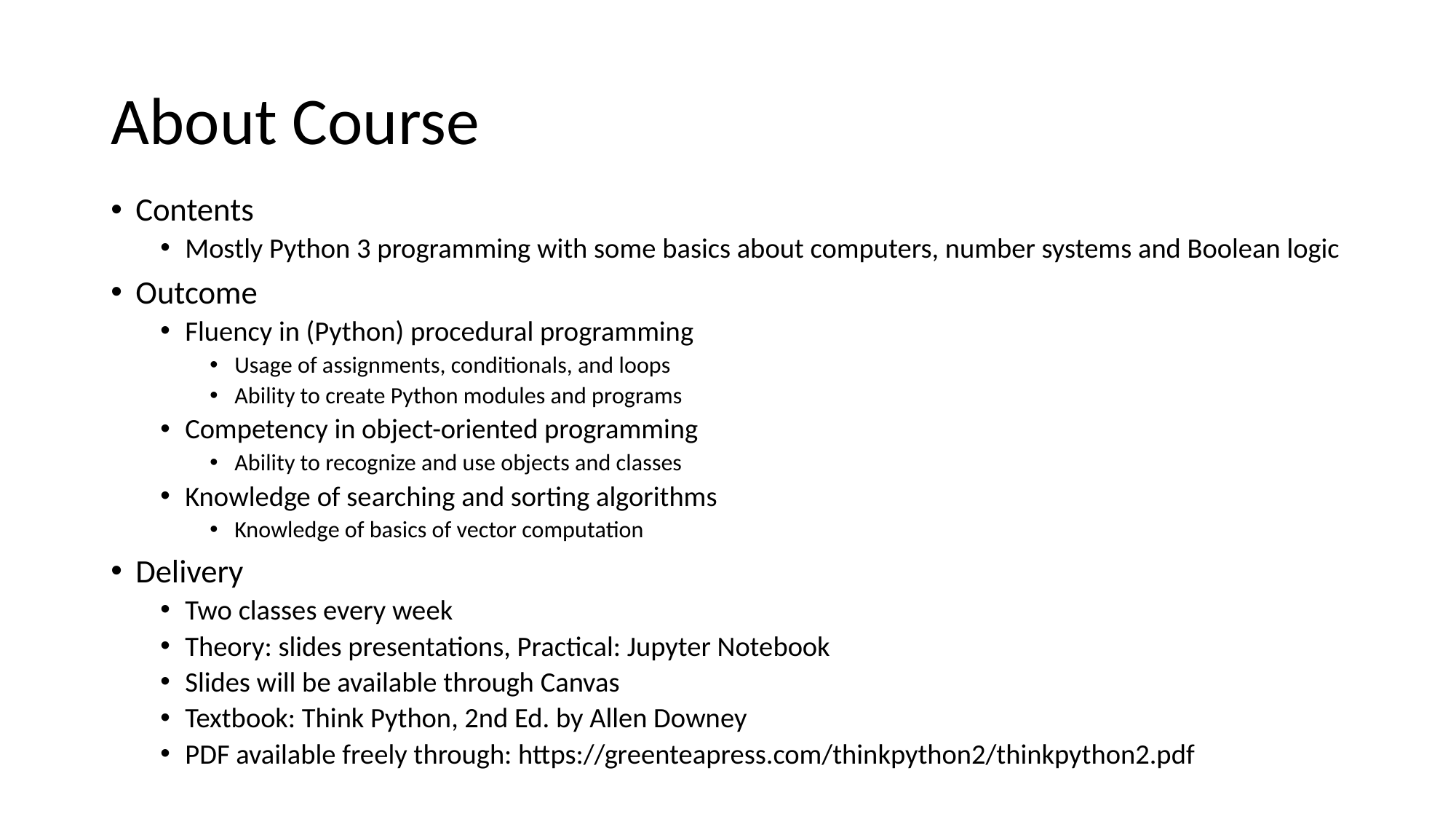

# About Course
Contents
Mostly Python 3 programming with some basics about computers, number systems and Boolean logic
Outcome
Fluency in (Python) procedural programming
Usage of assignments, conditionals, and loops
Ability to create Python modules and programs
Competency in object-oriented programming
Ability to recognize and use objects and classes
Knowledge of searching and sorting algorithms
Knowledge of basics of vector computation
Delivery
Two classes every week
Theory: slides presentations, Practical: Jupyter Notebook
Slides will be available through Canvas
Textbook: Think Python, 2nd Ed. by Allen Downey
PDF available freely through: https://greenteapress.com/thinkpython2/thinkpython2.pdf